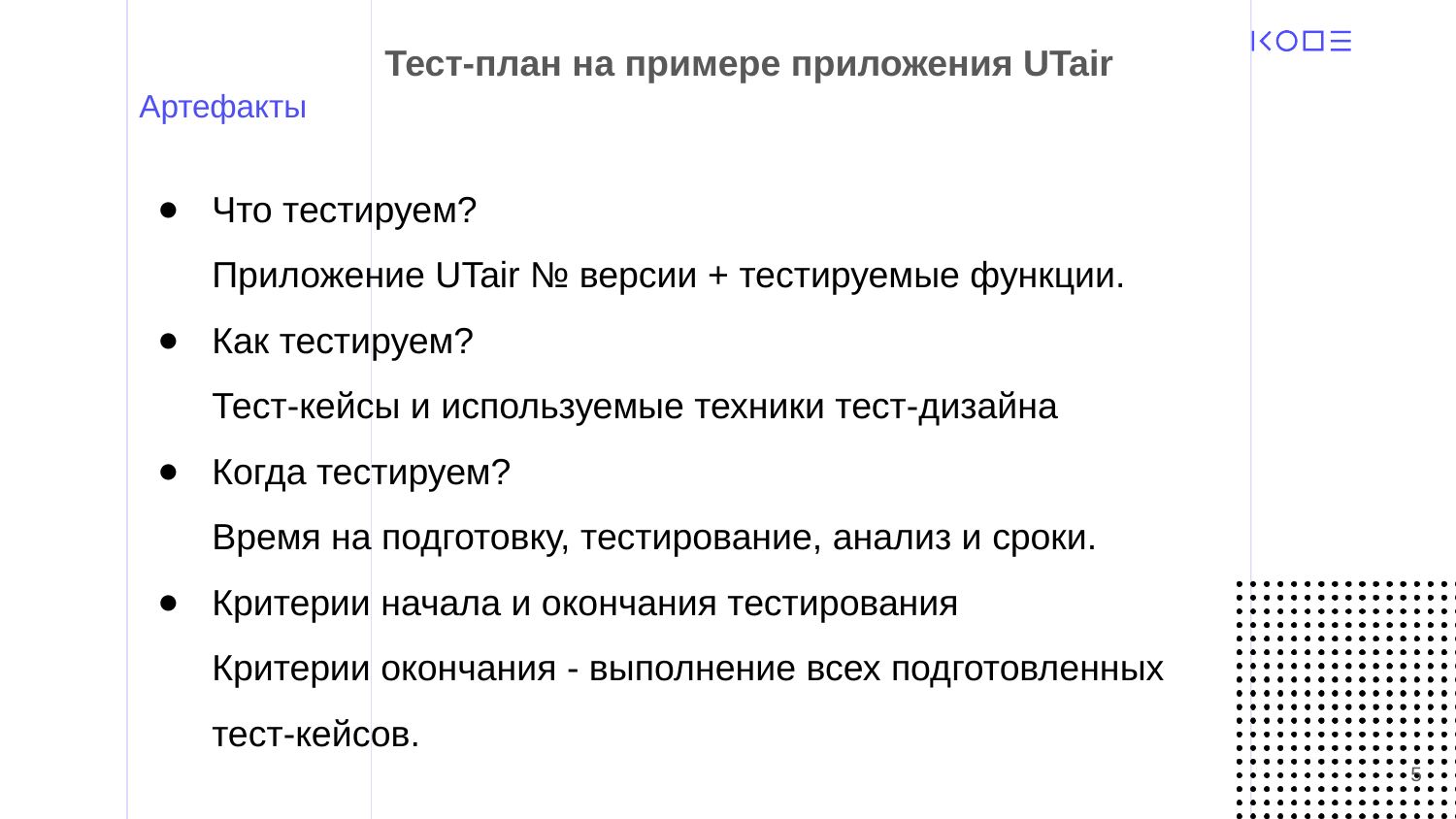

Тест-план на примере приложения UTair

# Артефакты
Что тестируем?
Приложение UTair № версии + тестируемые функции.
Как тестируем?
Тест-кейсы и используемые техники тест-дизайна
Когда тестируем?
Время на подготовку, тестирование, анализ и сроки.
Критерии начала и окончания тестирования
Критерии окончания - выполнение всех подготовленных тест-кейсов.
5